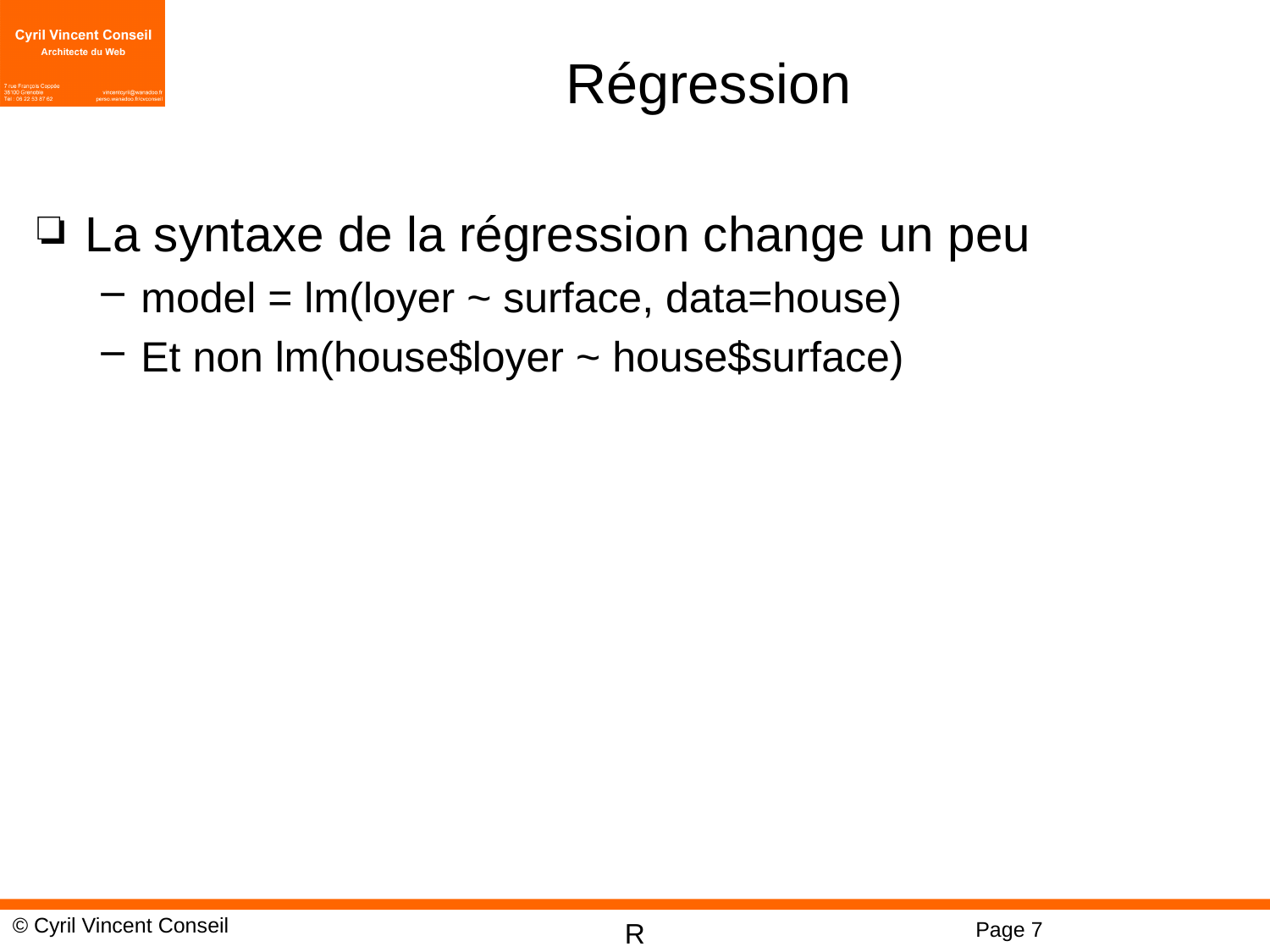

# Régression
La syntaxe de la régression change un peu
model = lm(loyer ~ surface, data=house)
Et non lm(house$loyer ~ house$surface)